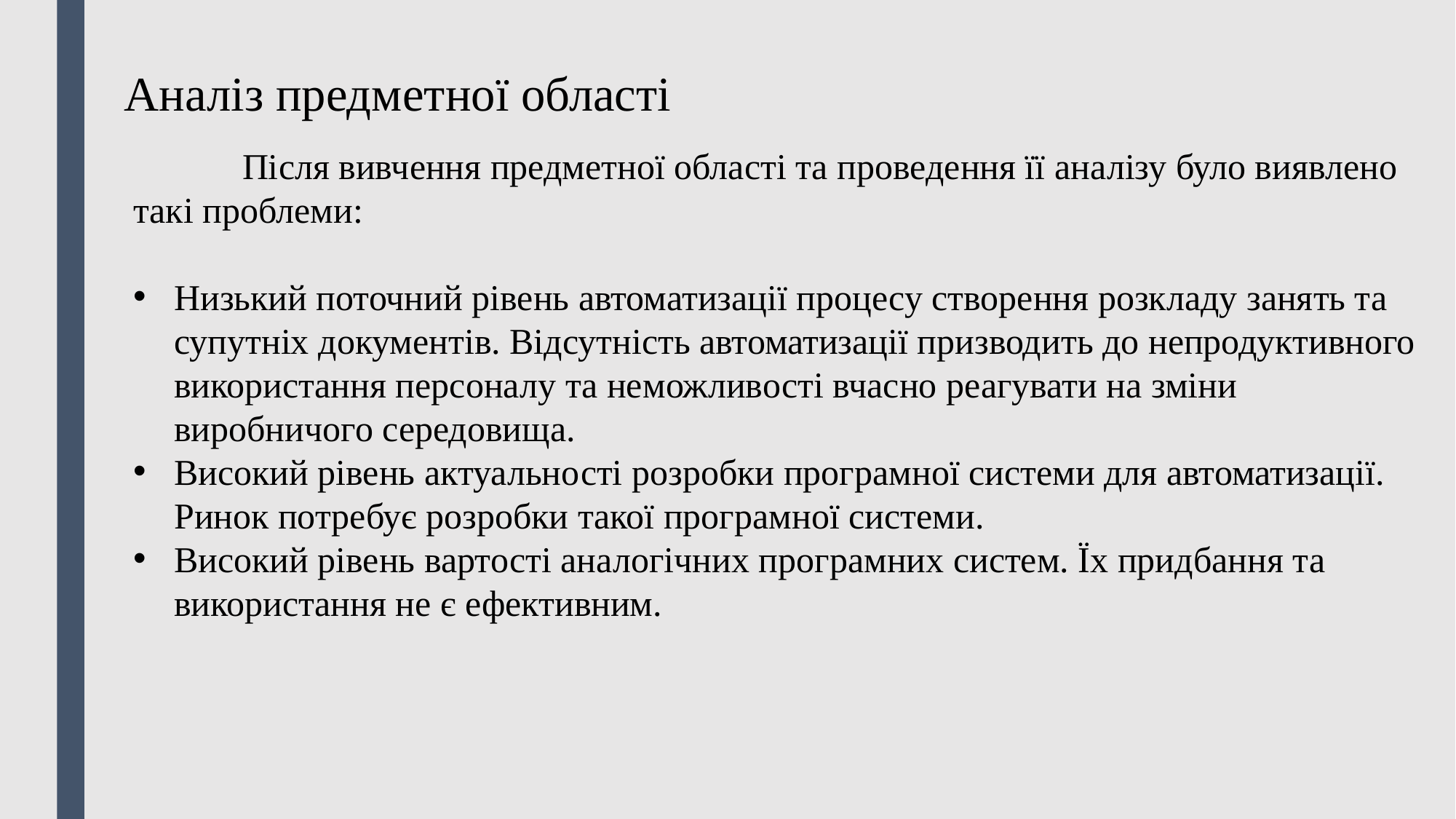

Аналіз предметної області
	Після вивчення предметної області та проведення її аналізу було виявлено такі проблеми:

Низький поточний рівень автоматизації процесу створення розкладу занять та супутніх документів. Відсутність автоматизації призводить до непродуктивного використання персоналу та неможливості вчасно реагувати на зміни виробничого середовища.
Високий рівень актуальності розробки програмної системи для автоматизації. Ринок потребує розробки такої програмної системи.
Високий рівень вартості аналогічних програмних систем. Їх придбання та використання не є ефективним.